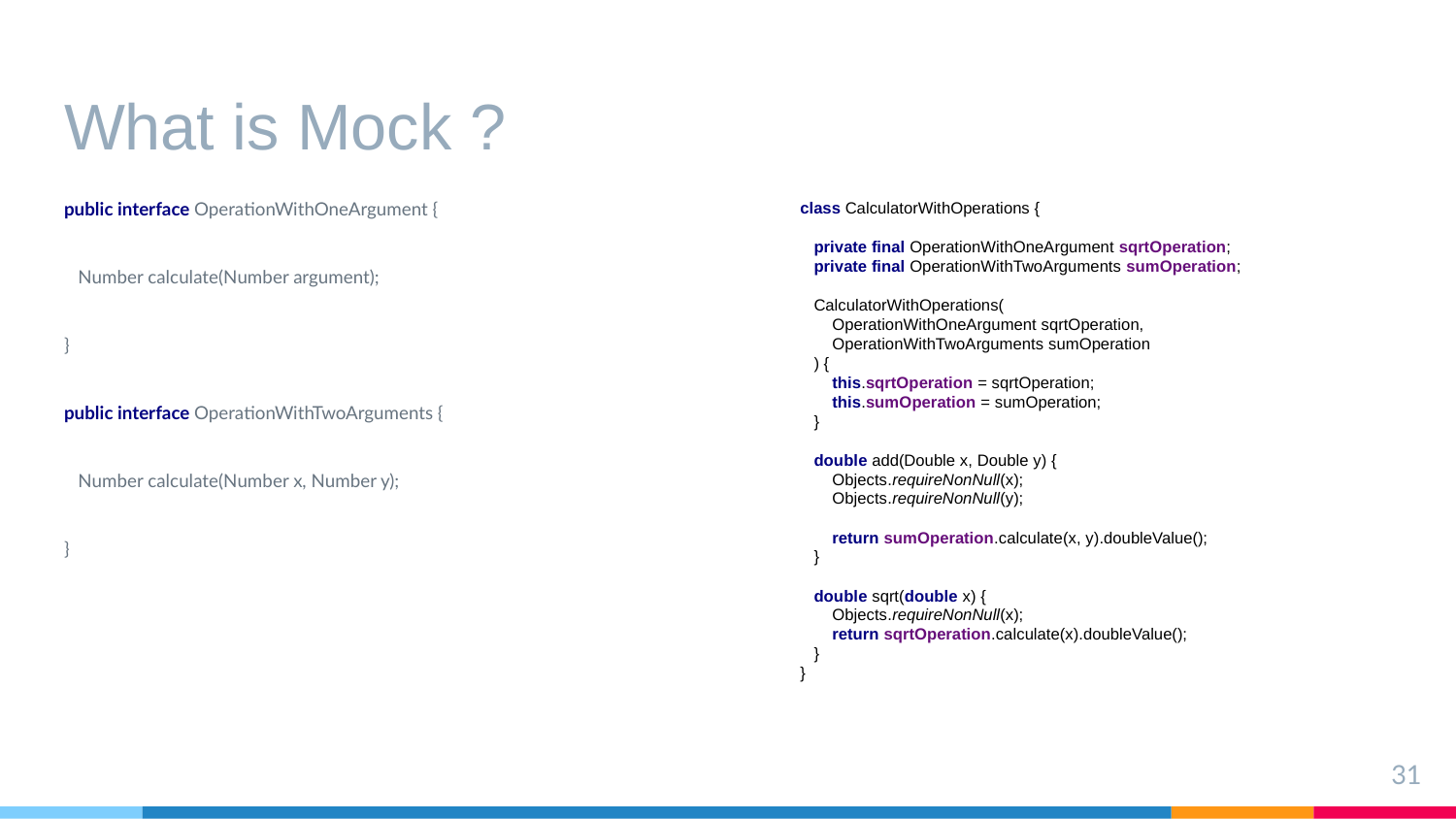

# What is Mock ?
public interface OperationWithOneArgument {

   Number calculate(Number argument);

}

public interface OperationWithTwoArguments {

   Number calculate(Number x, Number y);

}

class CalculatorWithOperations {​
​
   private final OperationWithOneArgument sqrtOperation;​
   private final OperationWithTwoArguments sumOperation;​
​
   CalculatorWithOperations(​
       OperationWithOneArgument sqrtOperation,​
       OperationWithTwoArguments sumOperation​
   ) {​
       this.sqrtOperation = sqrtOperation;​
       this.sumOperation = sumOperation;​
   }​
​
   double add(Double x, Double y) {​
       Objects.requireNonNull(x);​
       Objects.requireNonNull(y);​
​
       return sumOperation.calculate(x, y).doubleValue();​
   }​
​
   double sqrt(double x) {​
       Objects.requireNonNull(x);​
       return sqrtOperation.calculate(x).doubleValue();​
   }​
}​

31